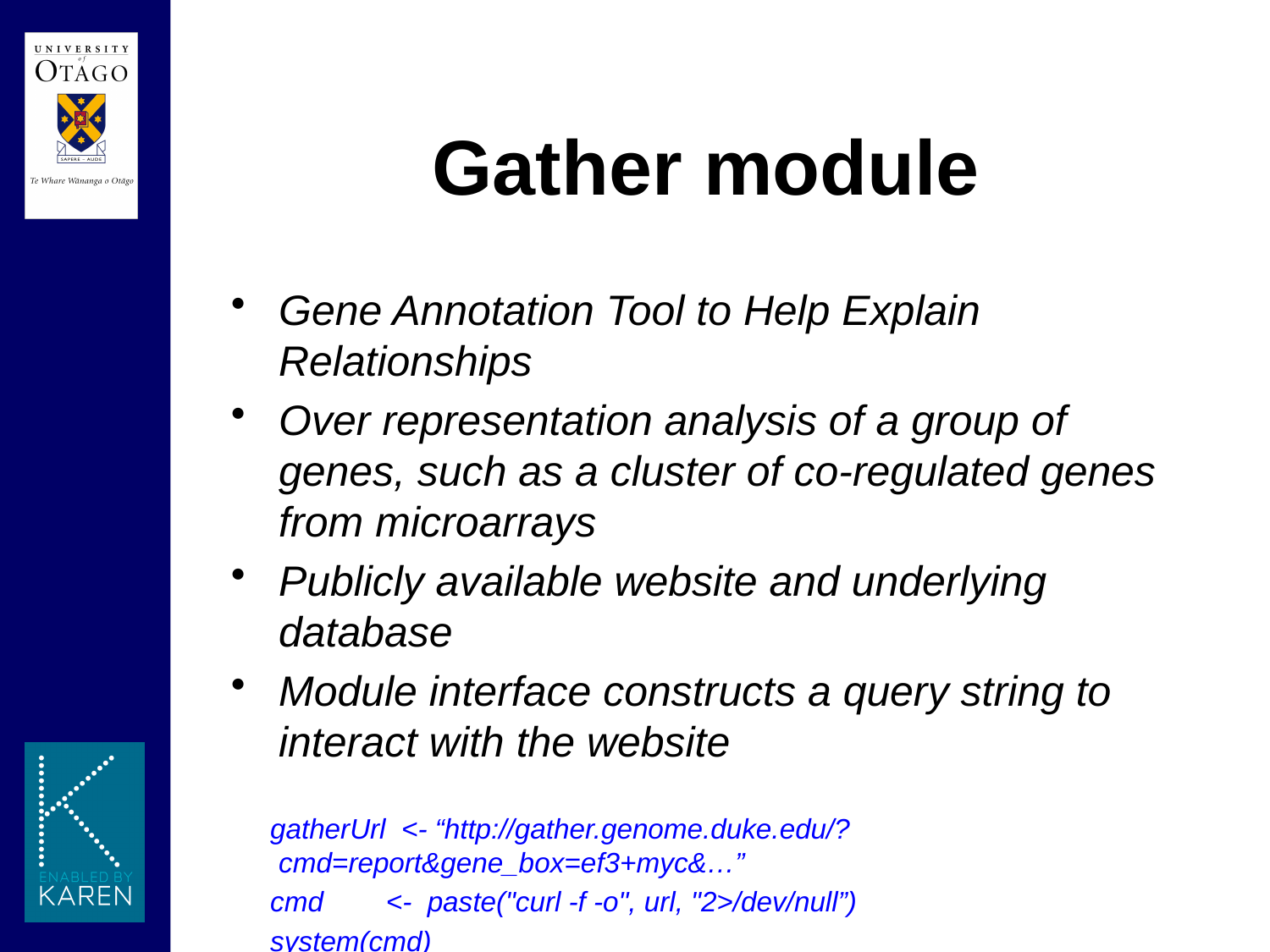

# Gather module
Gene Annotation Tool to Help Explain Relationships
Over representation analysis of a group of genes, such as a cluster of co-regulated genes from microarrays
Publicly available website and underlying database
Module interface constructs a query string to interact with the website

     gatherUrl  <- “http://gather.genome.duke.edu/?cmd=report&gene_box=ef3+myc&…”
     cmd        <-  paste("curl -f -o", url, "2>/dev/null”)
     system(cmd)
Security issues cross site scripting
Issues with reproducibility as database size increases